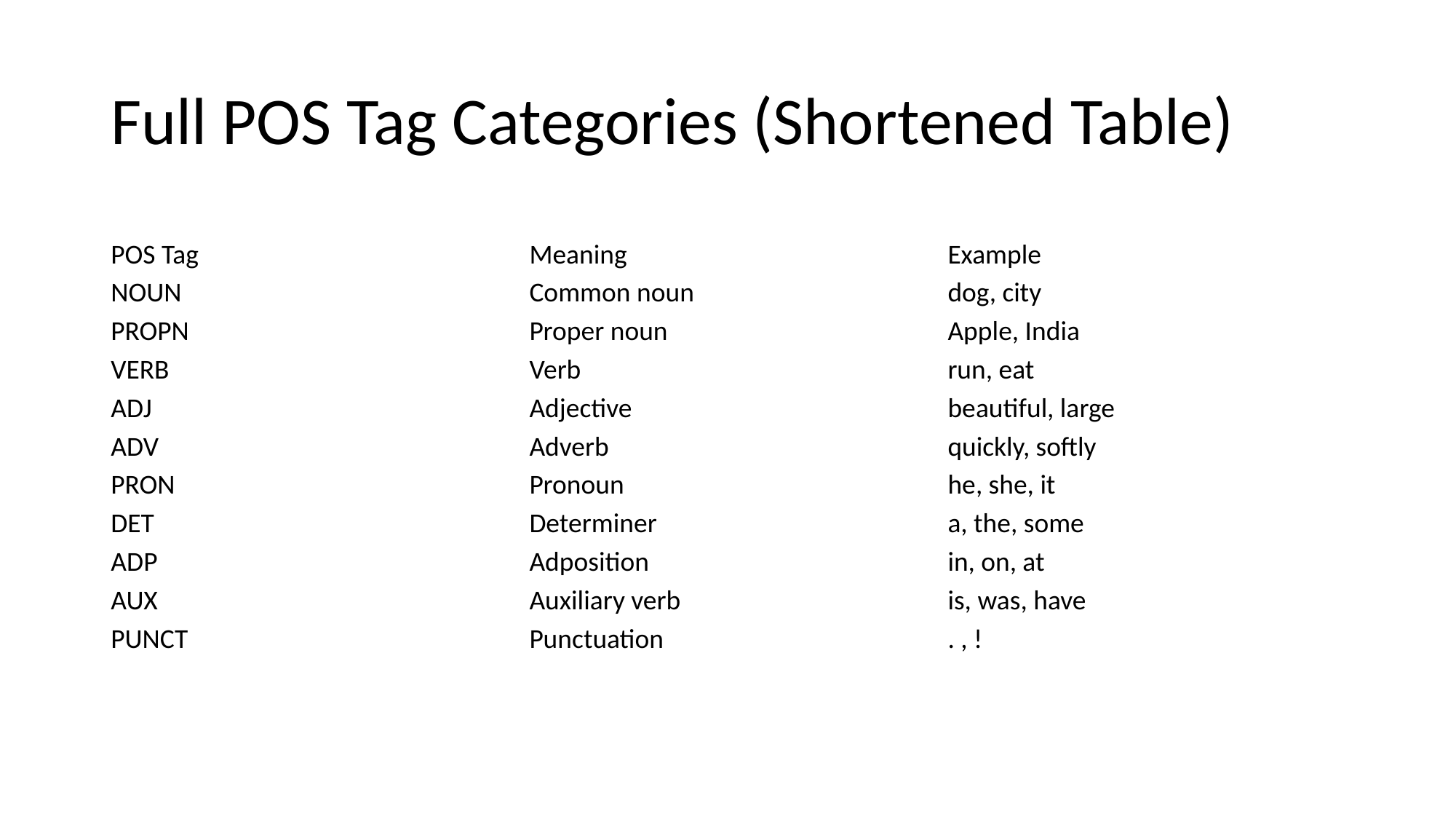

# Full POS Tag Categories (Shortened Table)
| POS Tag | Meaning | Example |
| --- | --- | --- |
| NOUN | Common noun | dog, city |
| PROPN | Proper noun | Apple, India |
| VERB | Verb | run, eat |
| ADJ | Adjective | beautiful, large |
| ADV | Adverb | quickly, softly |
| PRON | Pronoun | he, she, it |
| DET | Determiner | a, the, some |
| ADP | Adposition | in, on, at |
| AUX | Auxiliary verb | is, was, have |
| PUNCT | Punctuation | . , ! |